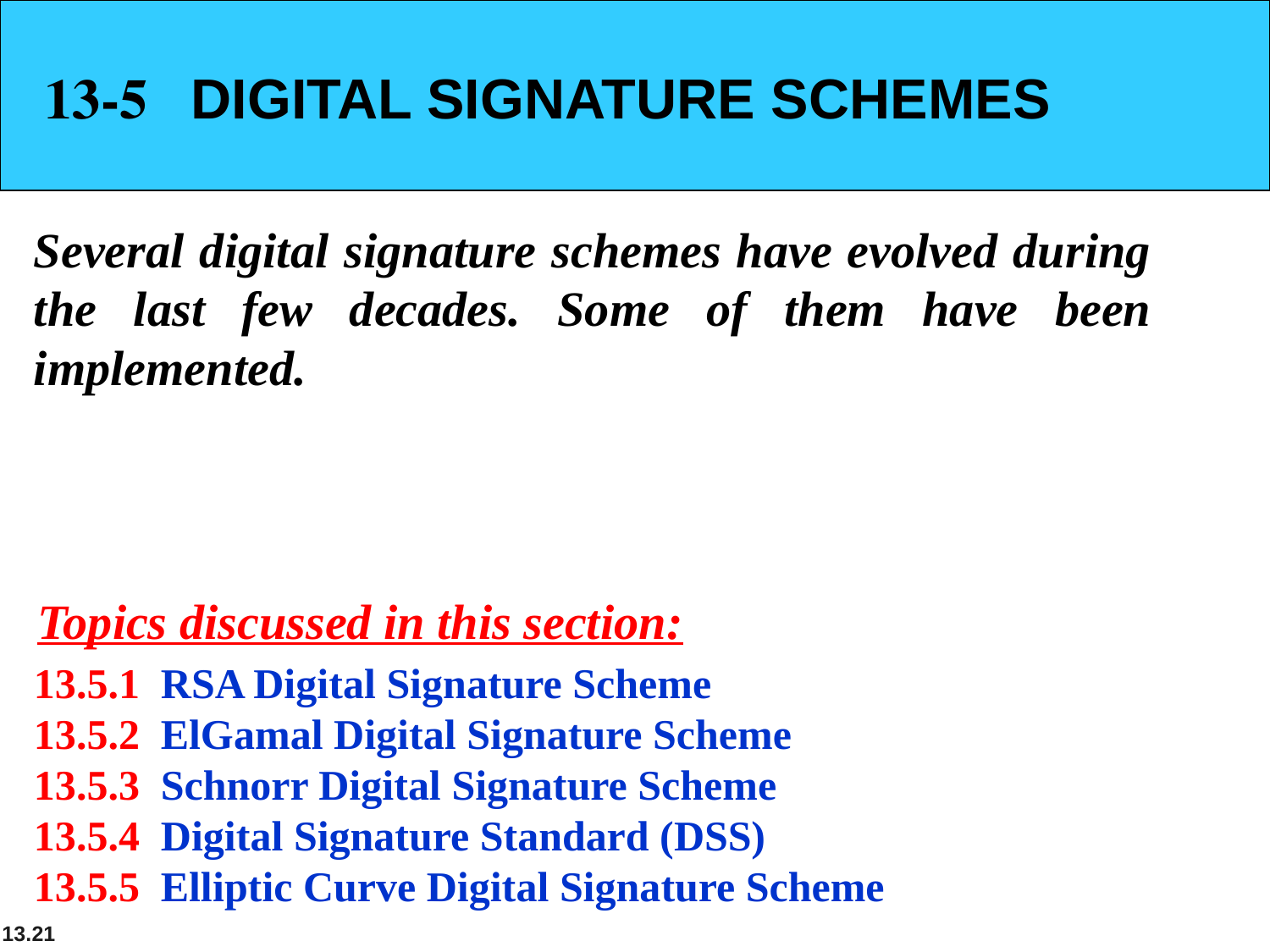

13-5   DIGITAL SIGNATURE SCHEMES

Several digital signature schemes have evolved during the last few decades. Some of them have been implemented.
Topics discussed in this section:
13.5.1	RSA Digital Signature Scheme
13.5.2	ElGamal Digital Signature Scheme
13.5.3	Schnorr Digital Signature Scheme
13.5.4	Digital Signature Standard (DSS)
13.5.5	Elliptic Curve Digital Signature Scheme
13.21